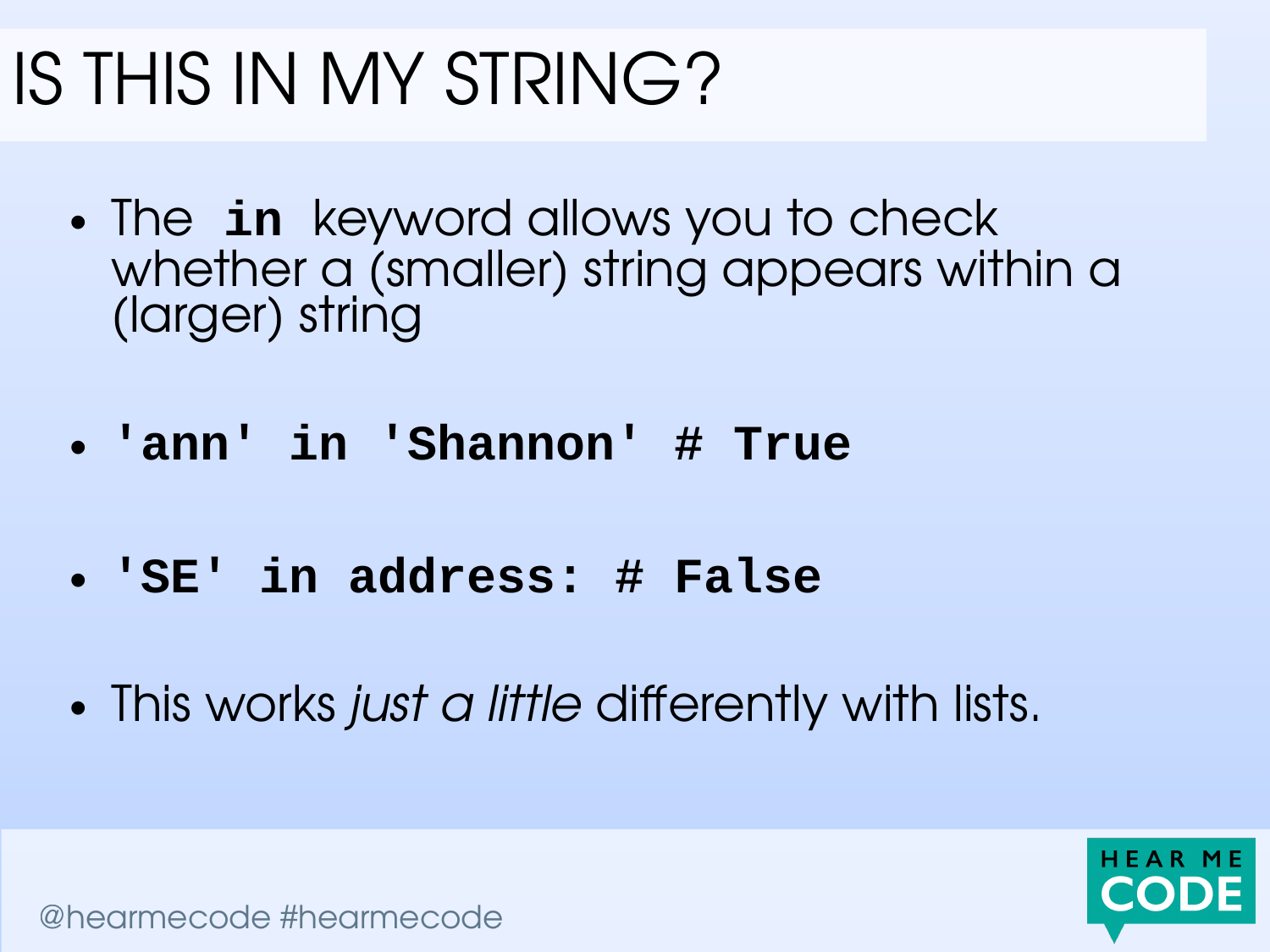

is this in my string?
The in keyword allows you to check whether a (smaller) string appears within a (larger) string

'ann' in 'Shannon' # True

'SE' in address: # False

This works just a little differently with lists.
21